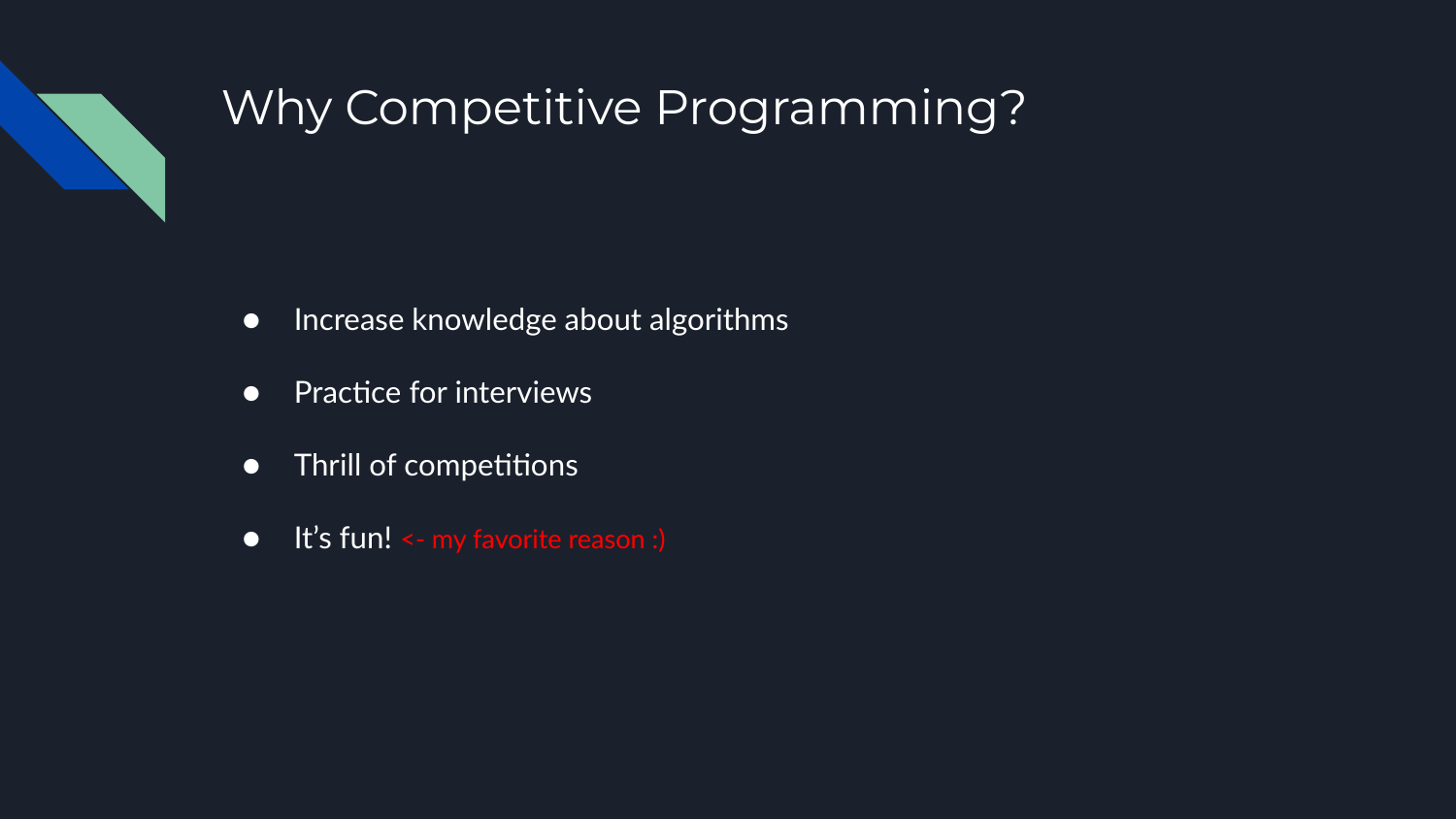

# Why Competitive Programming?
Increase knowledge about algorithms
Practice for interviews
Thrill of competitions
It’s fun! <- my favorite reason :)